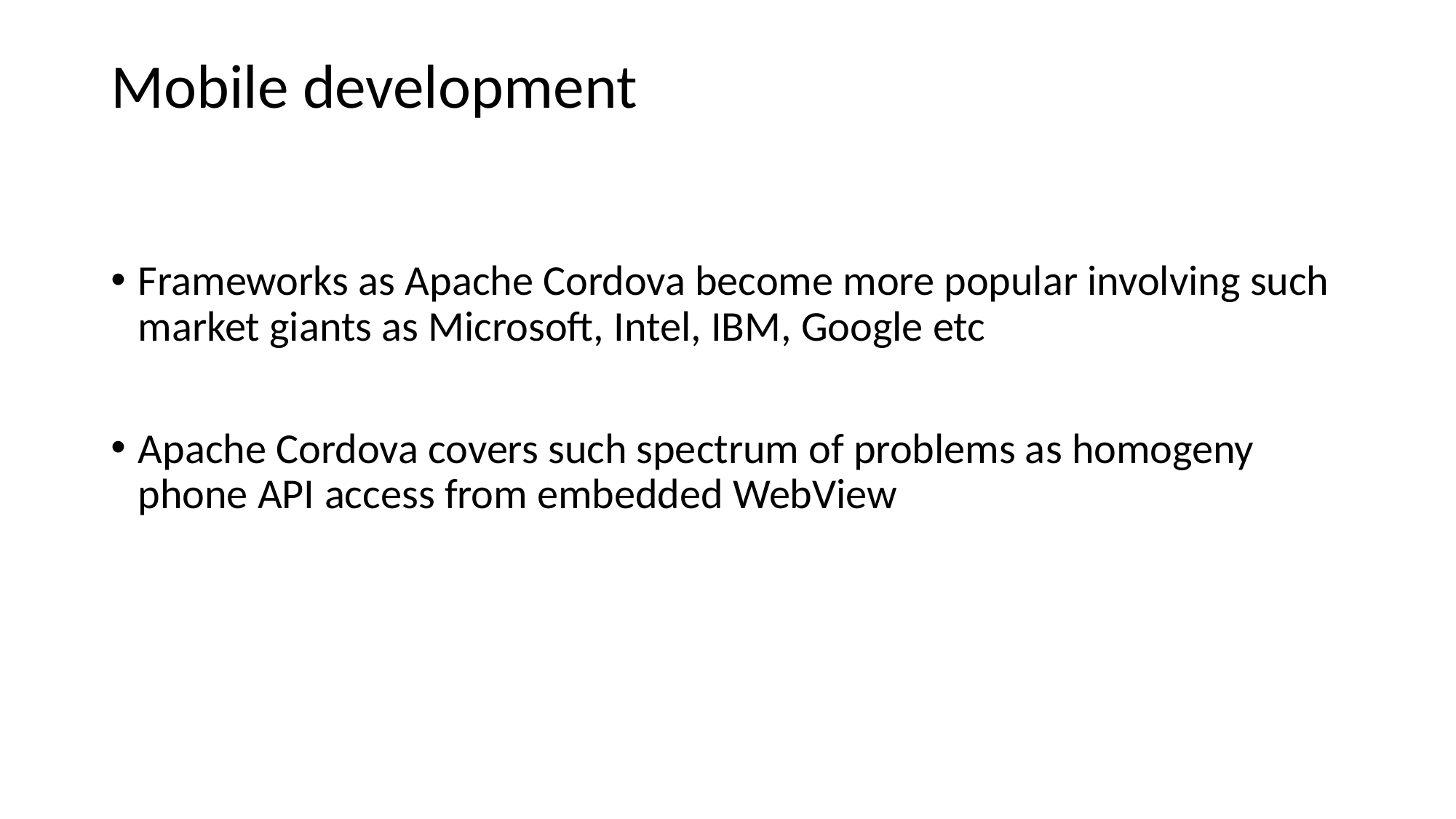

# Mobile development
Frameworks as Apache Cordova become more popular involving such market giants as Microsoft, Intel, IBM, Google etc

Apache Cordova covers such spectrum of problems as homogeny phone API access from embedded WebView